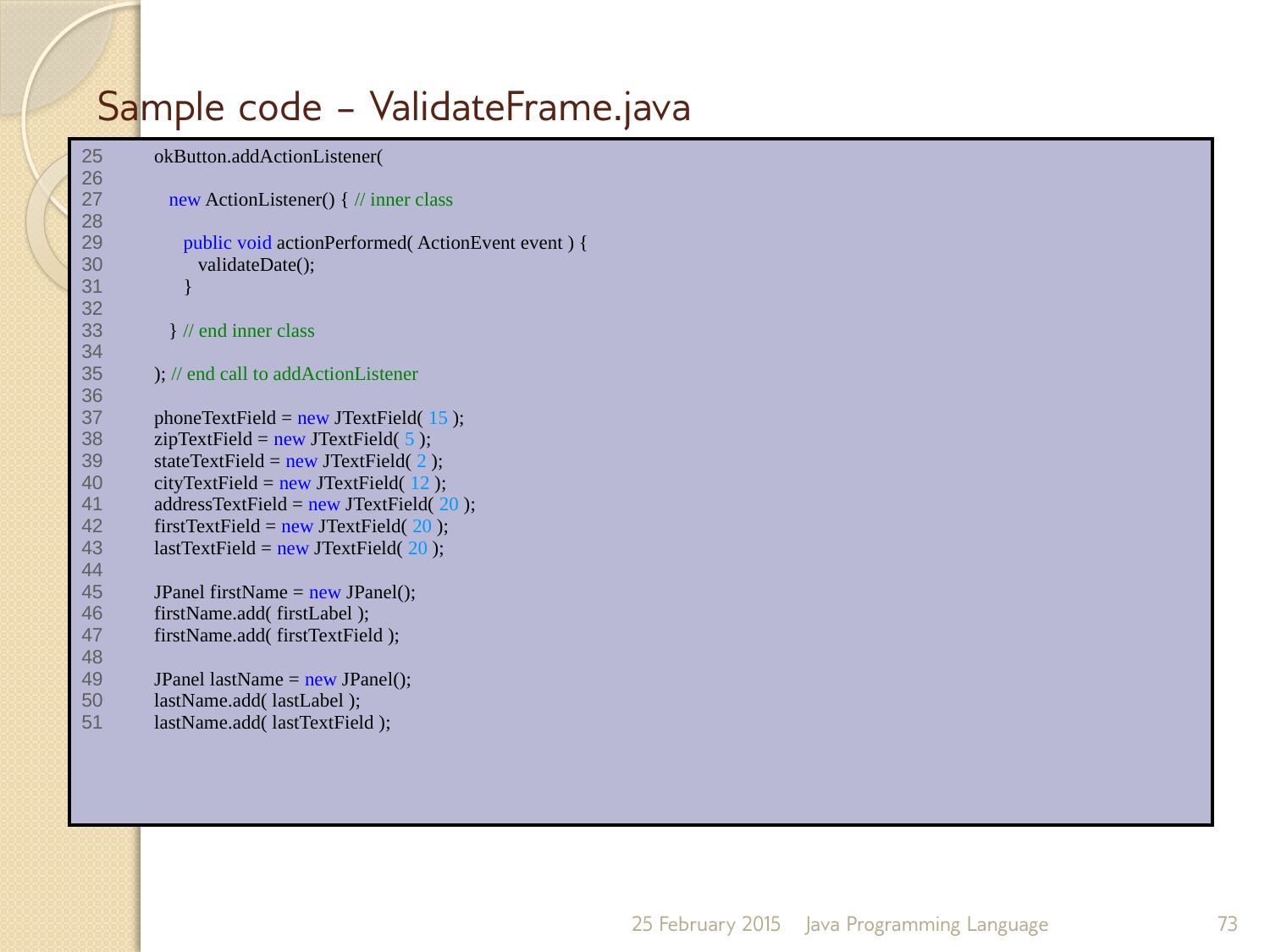

# Sample code – ValidateFrame.java
| 25 okButton.addActionListener( 26 27 new ActionListener() { // inner class 28 29 public void actionPerformed( ActionEvent event ) { 30 validateDate(); 31 } 32 33 } // end inner class 34 35 ); // end call to addActionListener 36 37 phoneTextField = new JTextField( 15 ); 38 zipTextField = new JTextField( 5 ); 39 stateTextField = new JTextField( 2 ); 40 cityTextField = new JTextField( 12 ); 41 addressTextField = new JTextField( 20 ); 42 firstTextField = new JTextField( 20 ); 43 lastTextField = new JTextField( 20 ); 44 45 JPanel firstName = new JPanel(); 46 firstName.add( firstLabel ); 47 firstName.add( firstTextField ); 48 49 JPanel lastName = new JPanel(); 50 lastName.add( lastLabel ); 51 lastName.add( lastTextField ); |
| --- |
25 February 2015
Java Programming Language
73